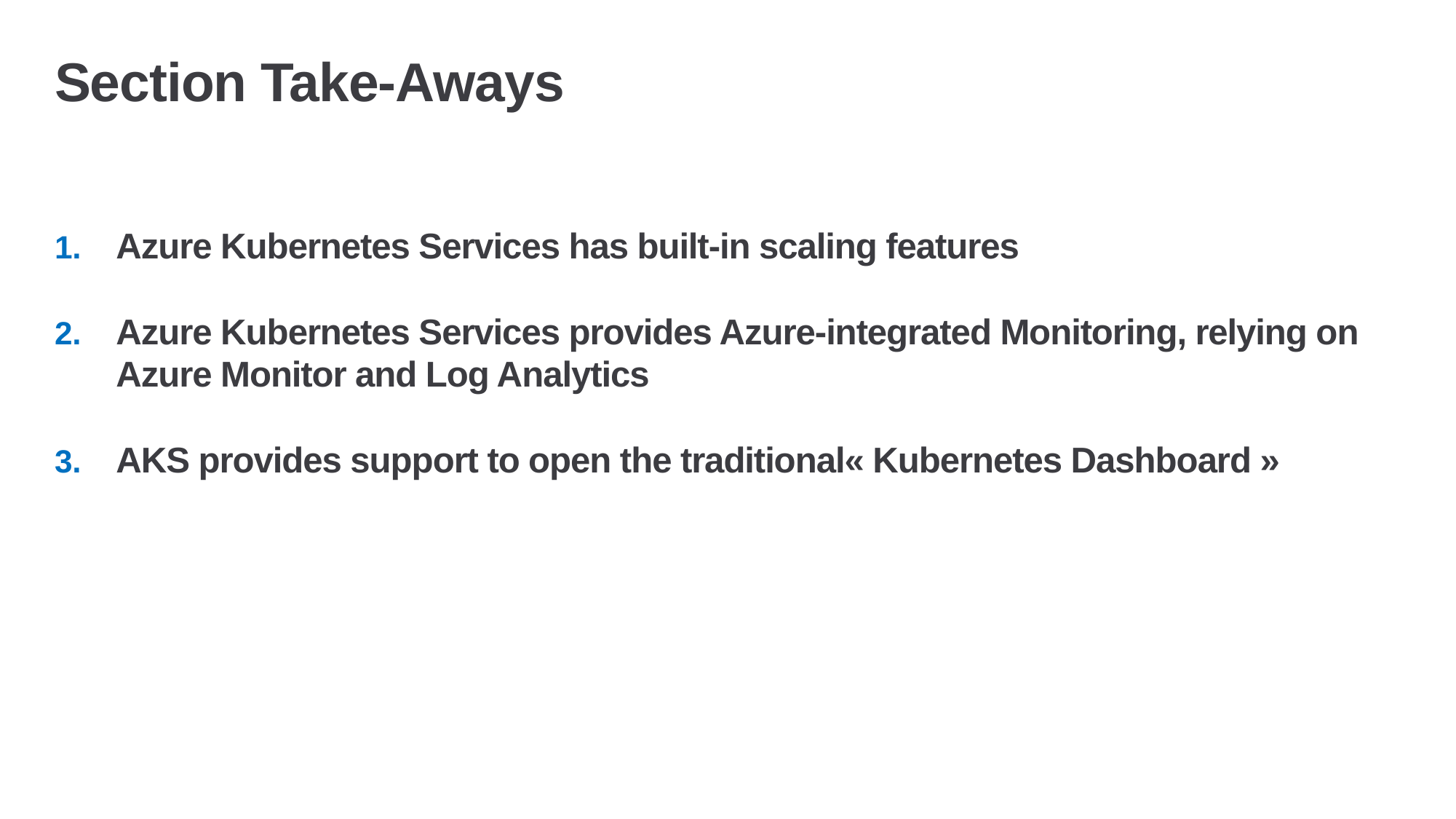

# Section Take-Aways
Azure Kubernetes Services has built-in scaling features
Azure Kubernetes Services provides Azure-integrated Monitoring, relying on Azure Monitor and Log Analytics
AKS provides support to open the traditional« Kubernetes Dashboard »